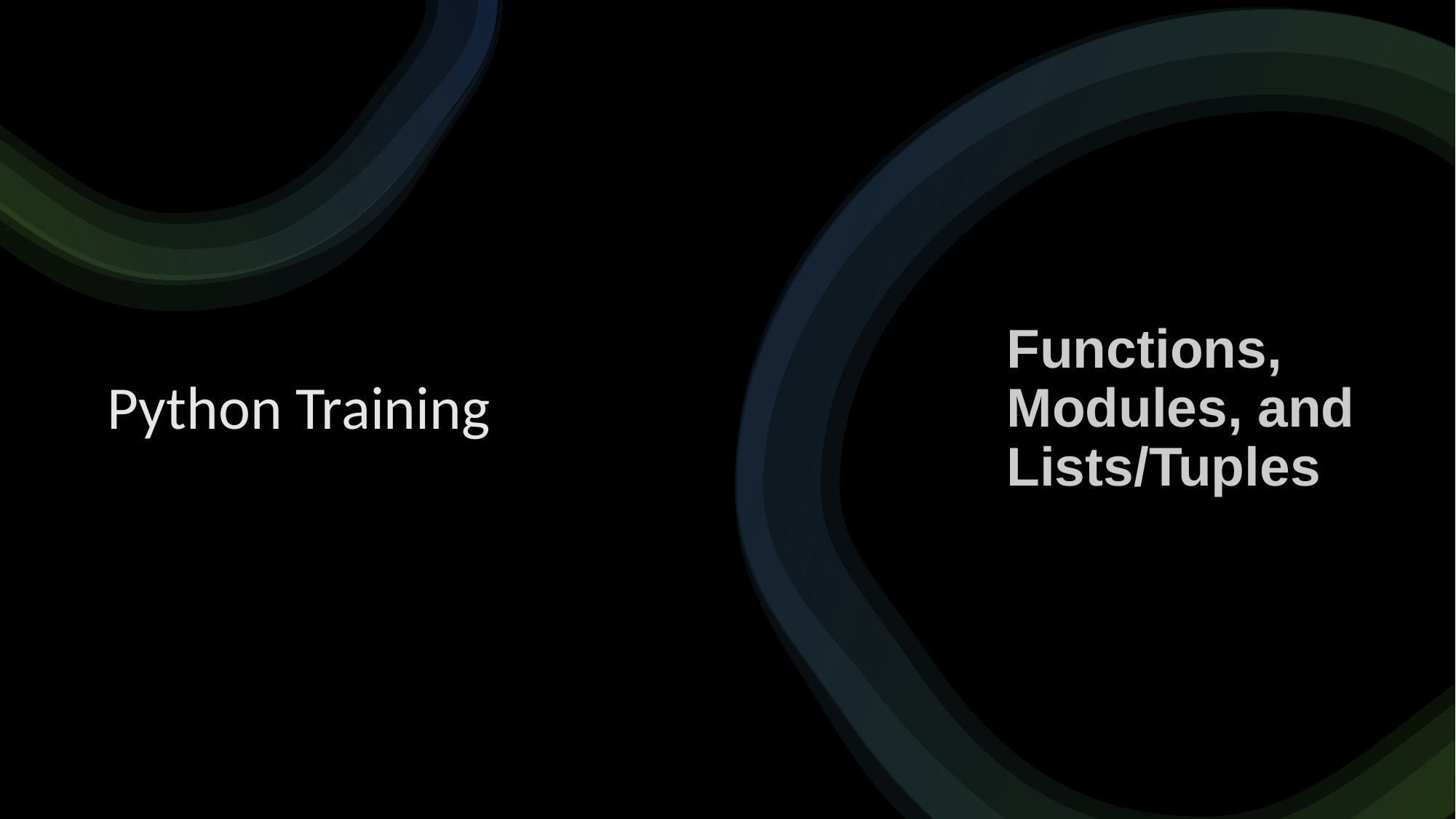

# Python Training
Functions, Modules, and Lists/Tuples